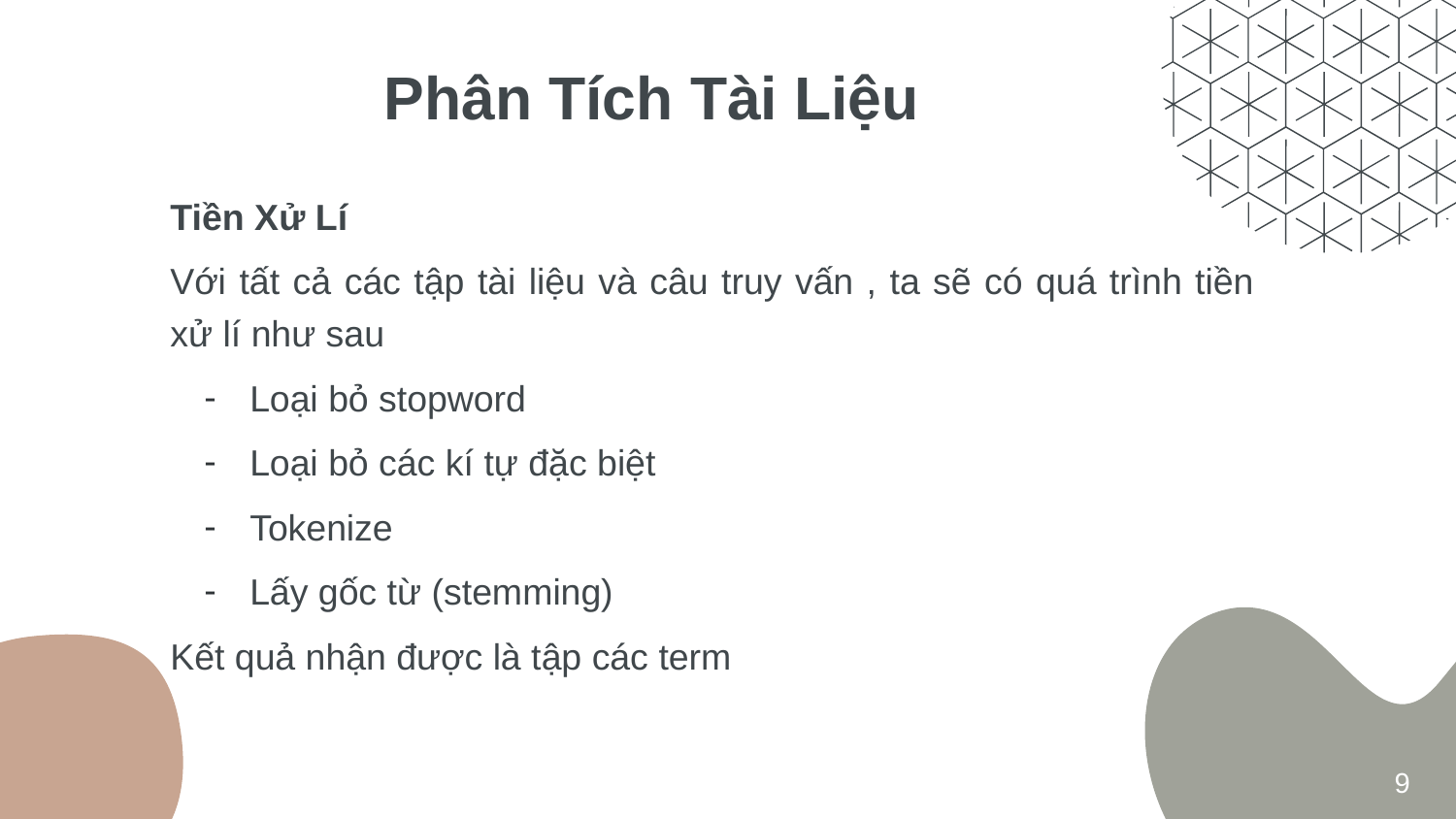

# Phân Tích Tài Liệu
Tiền Xử Lí
Với tất cả các tập tài liệu và câu truy vấn , ta sẽ có quá trình tiền xử lí như sau
Loại bỏ stopword
Loại bỏ các kí tự đặc biệt
Tokenize
Lấy gốc từ (stemming)
Kết quả nhận được là tập các term
9